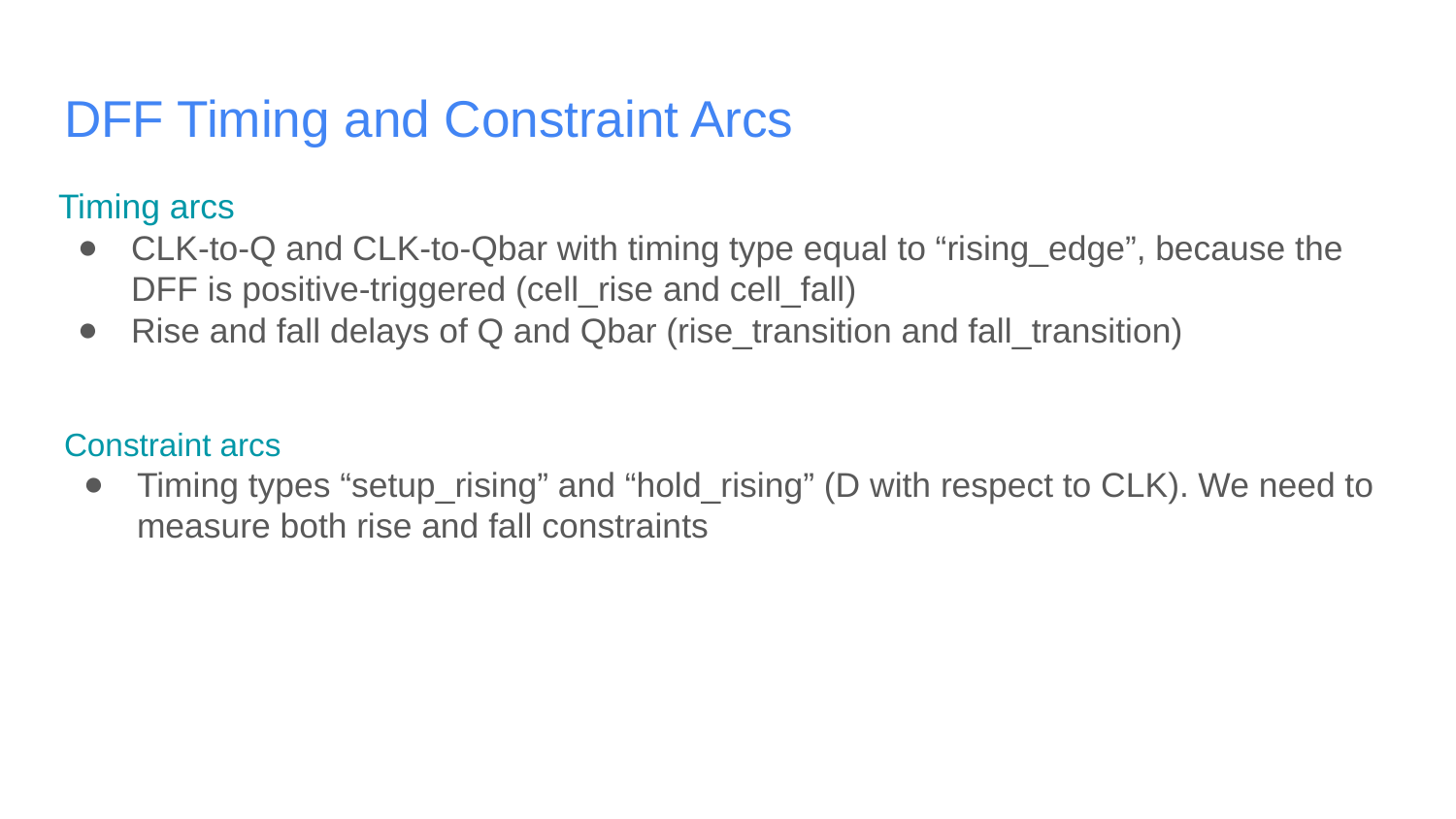

# DFF Timing and Constraint Arcs
Timing arcs
CLK-to-Q and CLK-to-Qbar with timing type equal to “rising_edge”, because the DFF is positive-triggered (cell_rise and cell_fall)
Rise and fall delays of Q and Qbar (rise_transition and fall_transition)
Constraint arcs
Timing types “setup_rising” and “hold_rising” (D with respect to CLK). We need to measure both rise and fall constraints